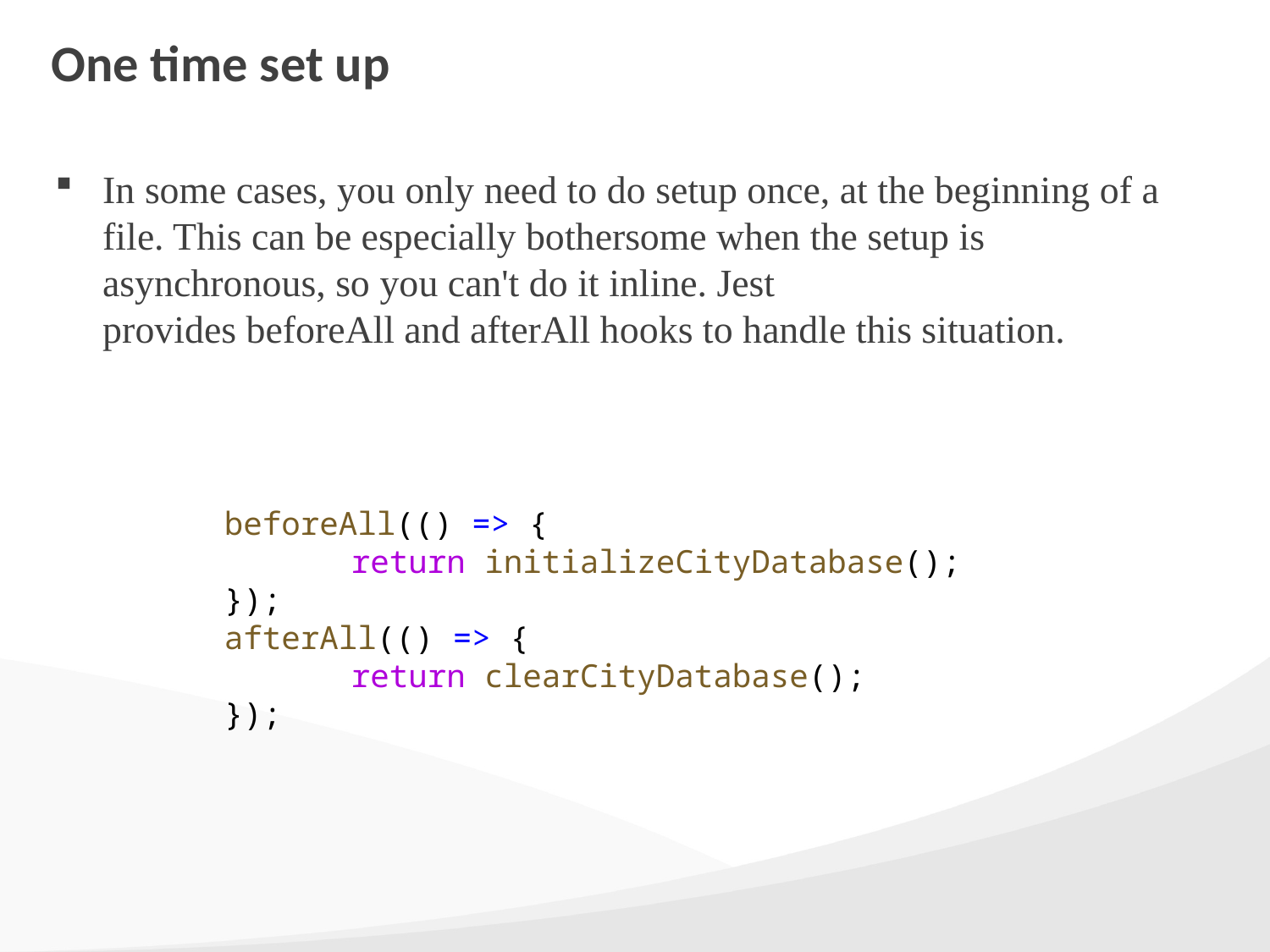

# One time set up
In some cases, you only need to do setup once, at the beginning of a file. This can be especially bothersome when the setup is asynchronous, so you can't do it inline. Jest provides beforeAll and afterAll hooks to handle this situation.
beforeAll(() => {
	return initializeCityDatabase();
});
afterAll(() => {
	return clearCityDatabase();
});